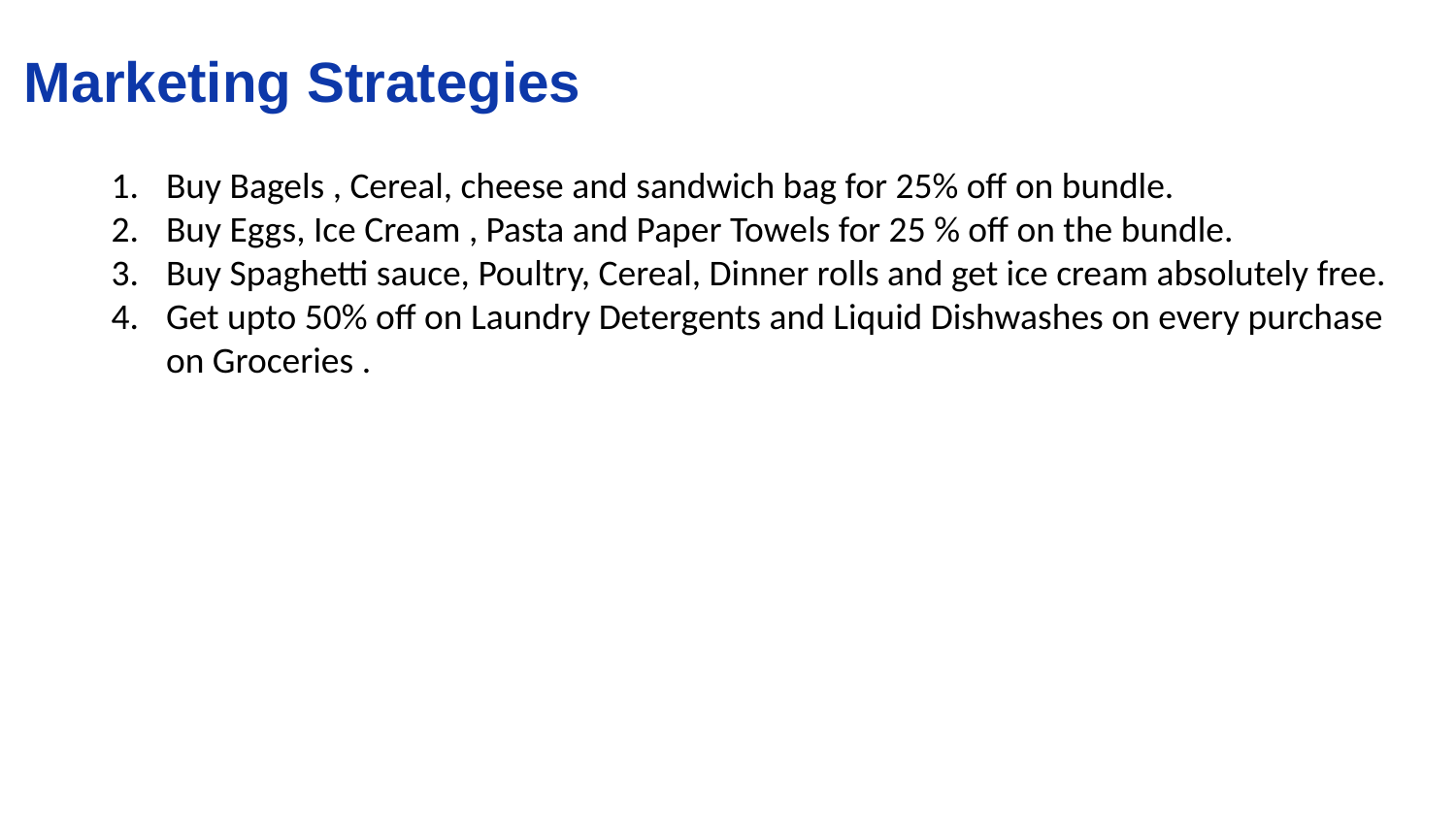

# Marketing Strategies
Buy Bagels , Cereal, cheese and sandwich bag for 25% off on bundle.
Buy Eggs, Ice Cream , Pasta and Paper Towels for 25 % off on the bundle.
Buy Spaghetti sauce, Poultry, Cereal, Dinner rolls and get ice cream absolutely free.
Get upto 50% off on Laundry Detergents and Liquid Dishwashes on every purchase on Groceries .